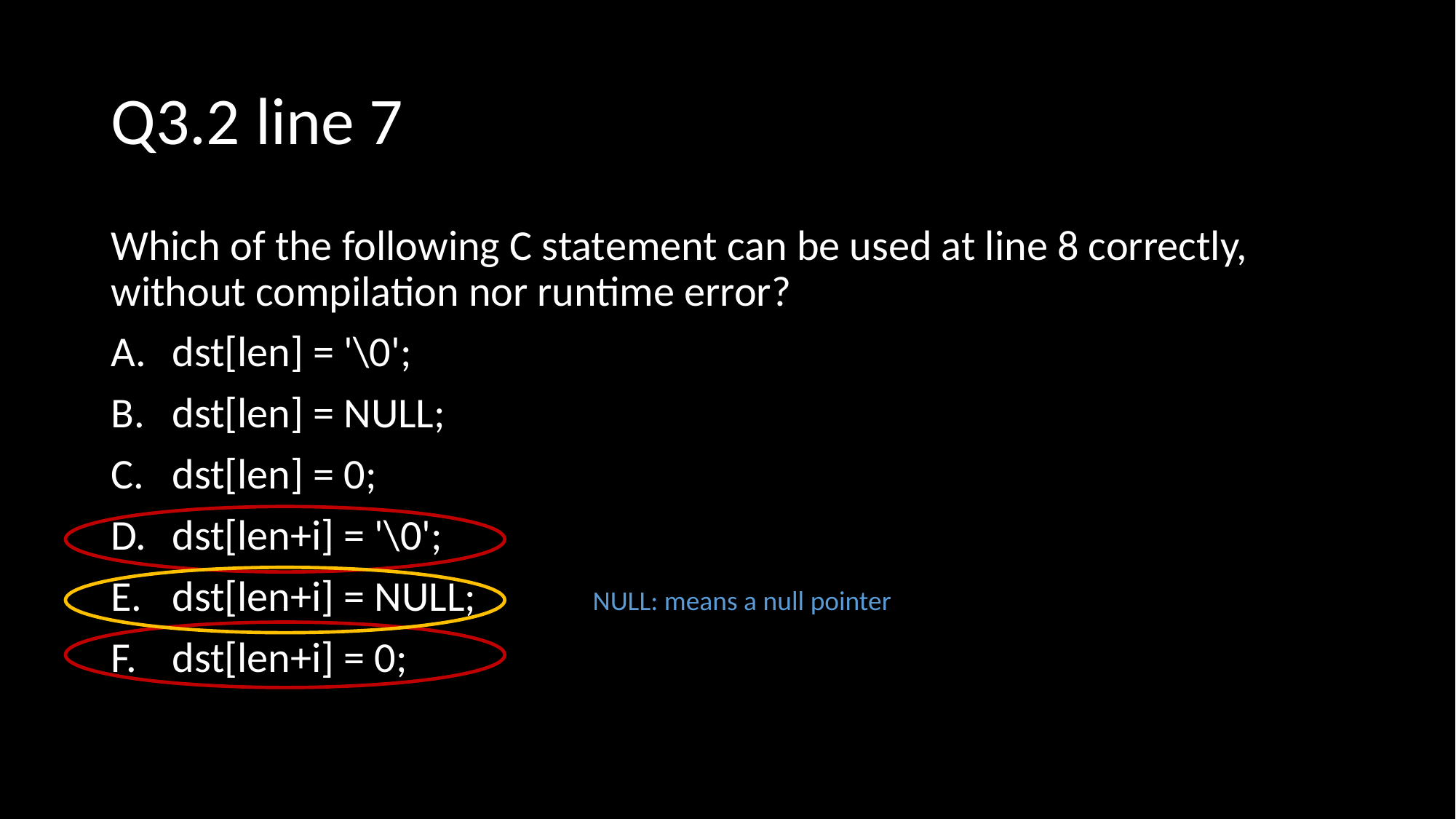

# Q3.2 line 7
Which of the following C statement can be used at line 8 correctly, without compilation nor runtime error?
dst[len] = '\0';
dst[len] = NULL;
dst[len] = 0;
dst[len+i] = '\0';
dst[len+i] = NULL;
dst[len+i] = 0;

NULL: means a null pointer